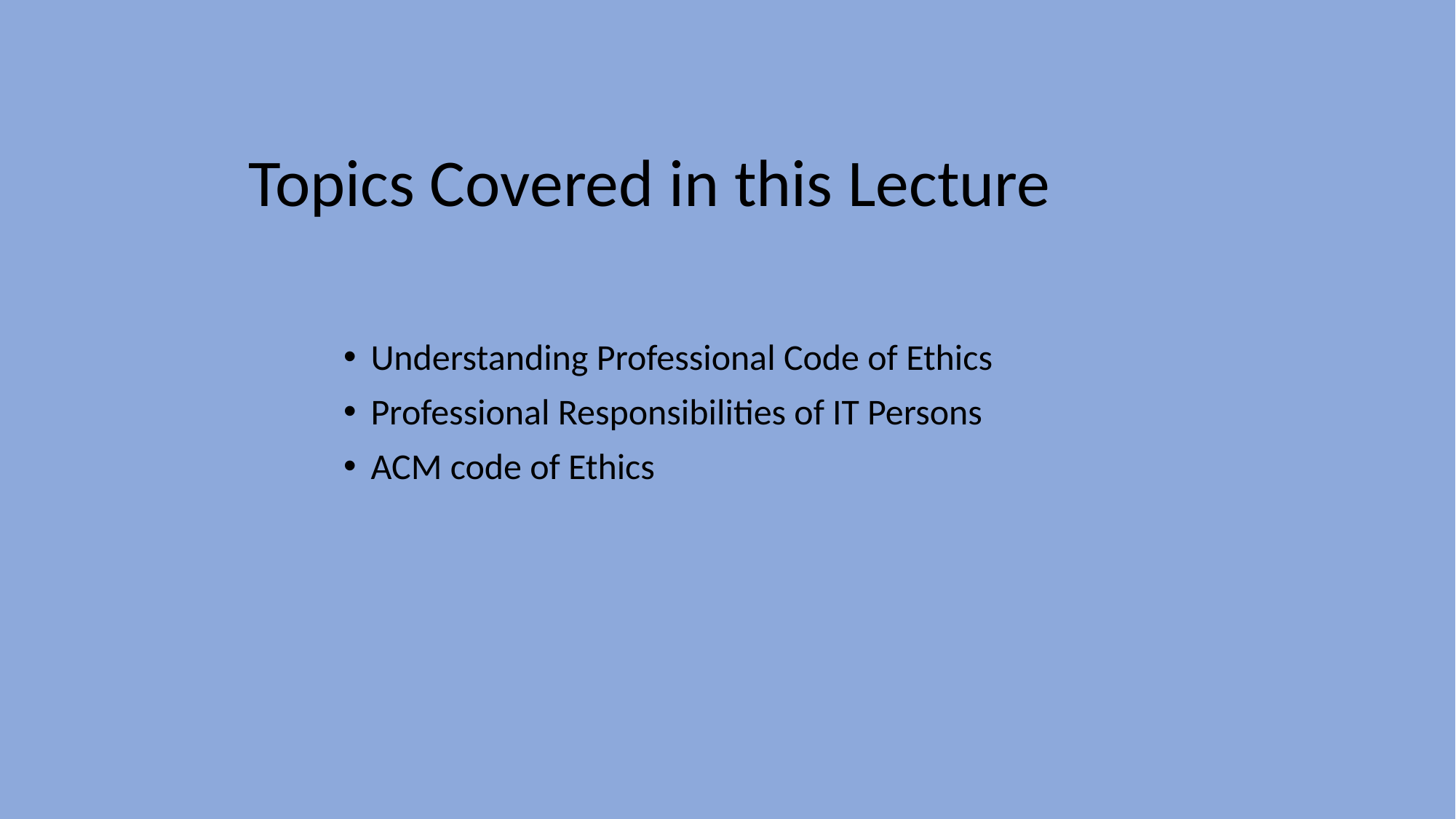

# Topics Covered in this Lecture
Understanding Professional Code of Ethics
Professional Responsibilities of IT Persons
ACM code of Ethics